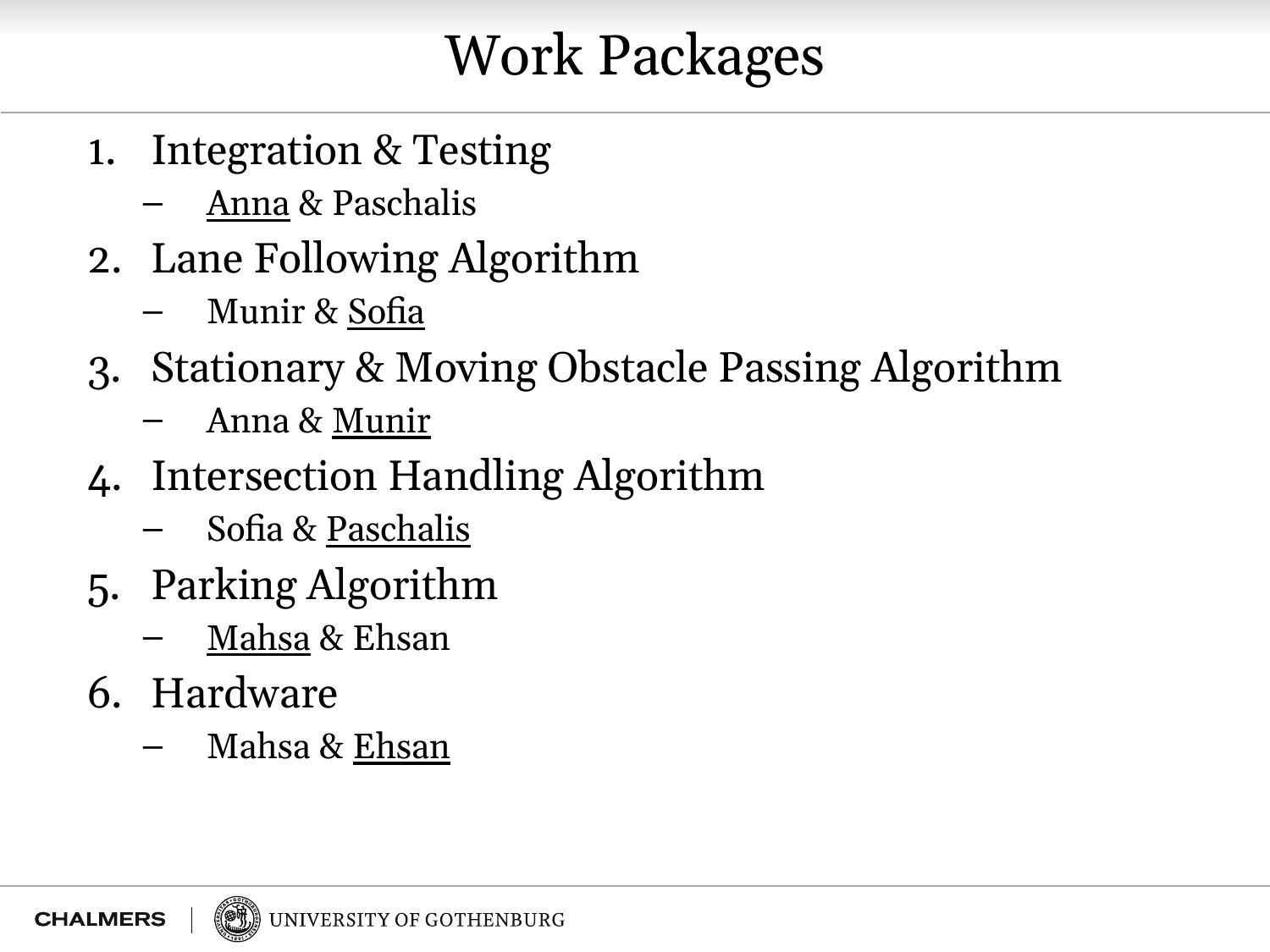

# Work Packages
Integration & Testing
Anna & Paschalis
Lane Following Algorithm
Munir & Sofia
Stationary & Moving Obstacle Passing Algorithm
Anna & Munir
Intersection Handling Algorithm
Sofia & Paschalis
Parking Algorithm
Mahsa & Ehsan
Hardware
Mahsa & Ehsan